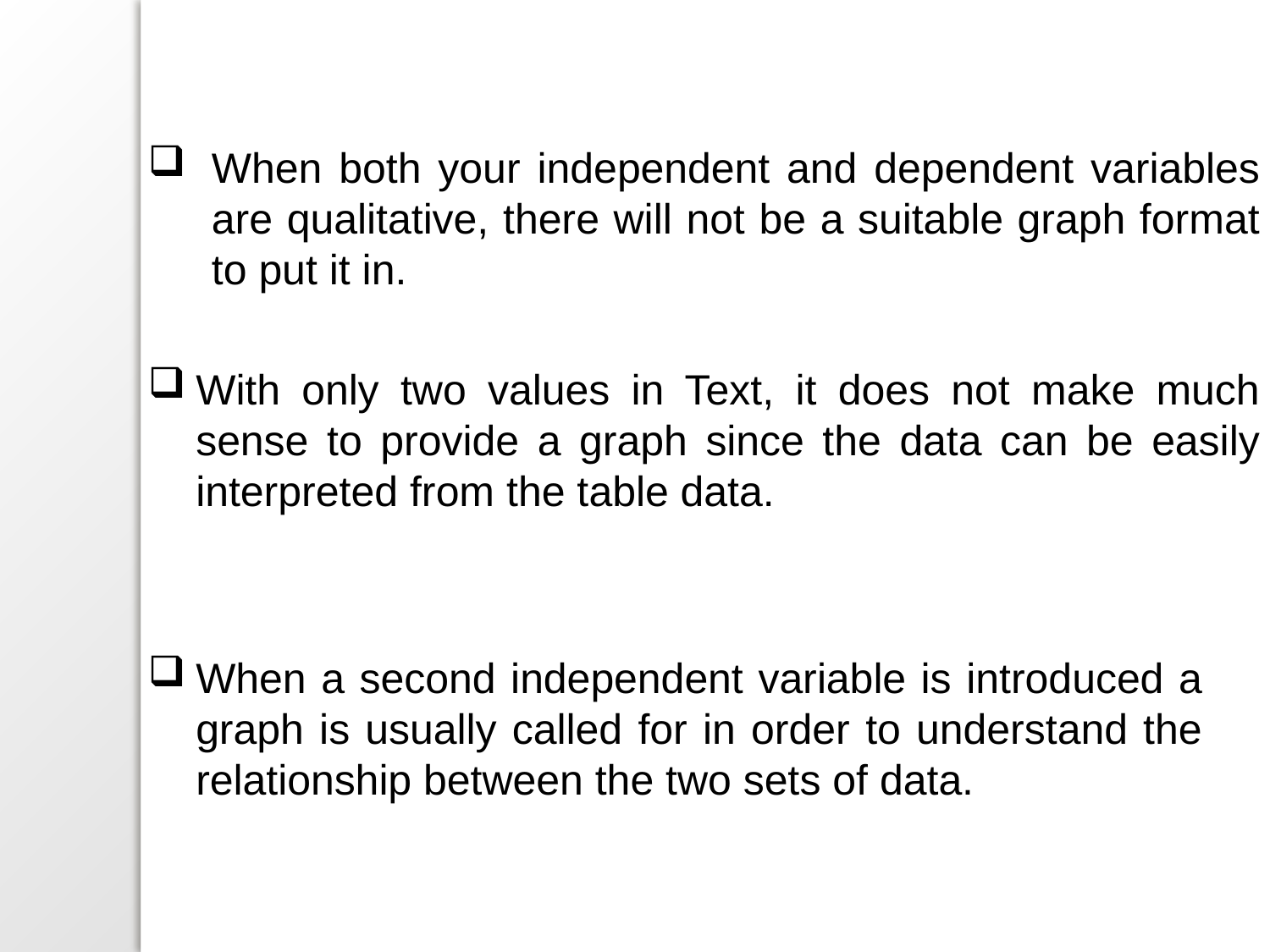

When both your independent and dependent variables are qualitative, there will not be a suitable graph format to put it in.
With only two values in Text, it does not make much sense to provide a graph since the data can be easily interpreted from the table data.
When a second independent variable is introduced a graph is usually called for in order to understand the relationship between the two sets of data.